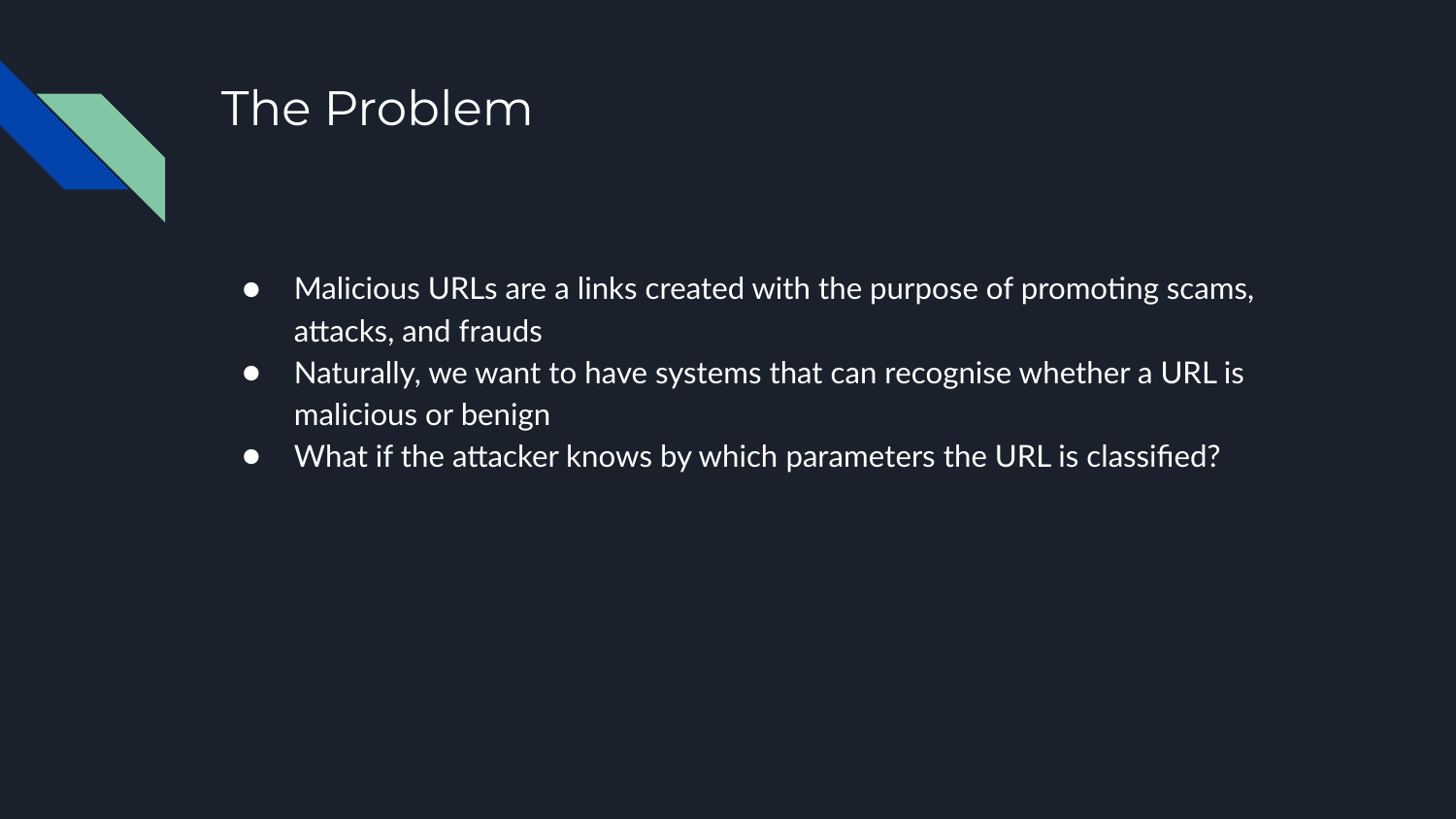

# The Problem
Malicious URLs are a links created with the purpose of promoting scams, attacks, and frauds
Naturally, we want to have systems that can recognise whether a URL is malicious or benign
What if the attacker knows by which parameters the URL is classified?